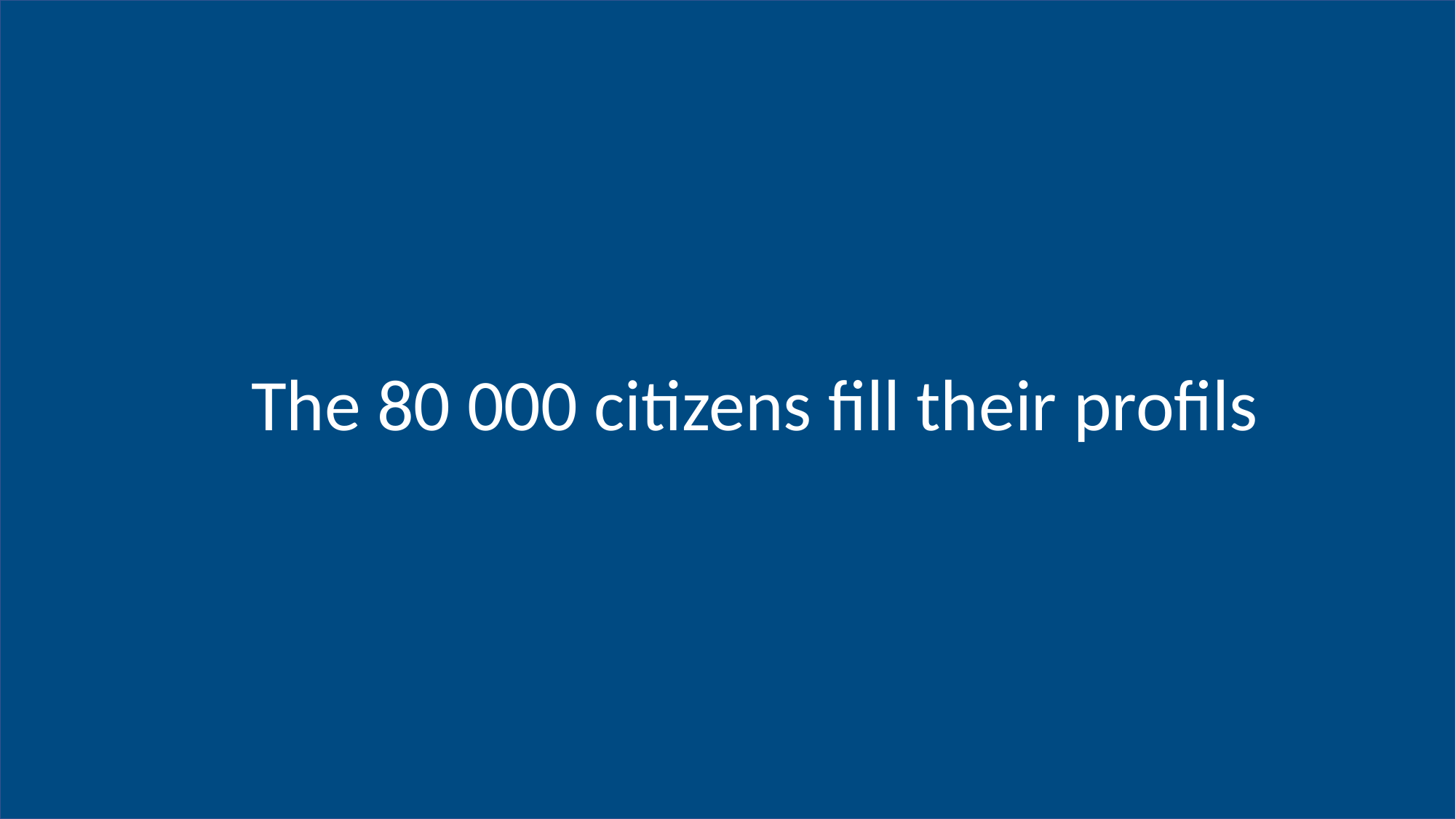

#

The 80 000 citizens fill their profils